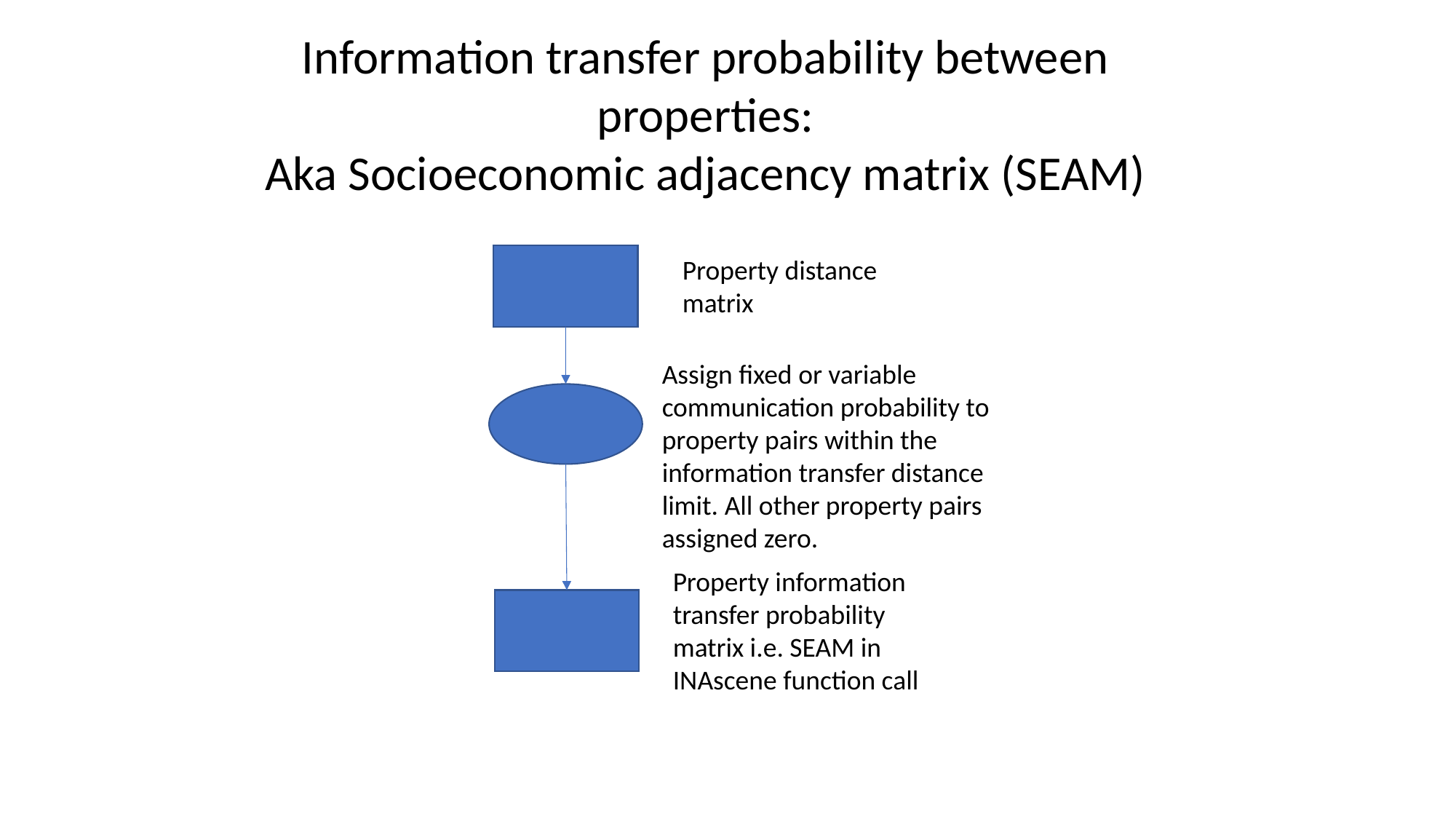

Information transfer probability between properties:
Aka Socioeconomic adjacency matrix (SEAM)

Property distance matrix
Assign fixed or variable communication probability to property pairs within the information transfer distance limit. All other property pairs assigned zero.

Property information transfer probability matrix i.e. SEAM in INAscene function call